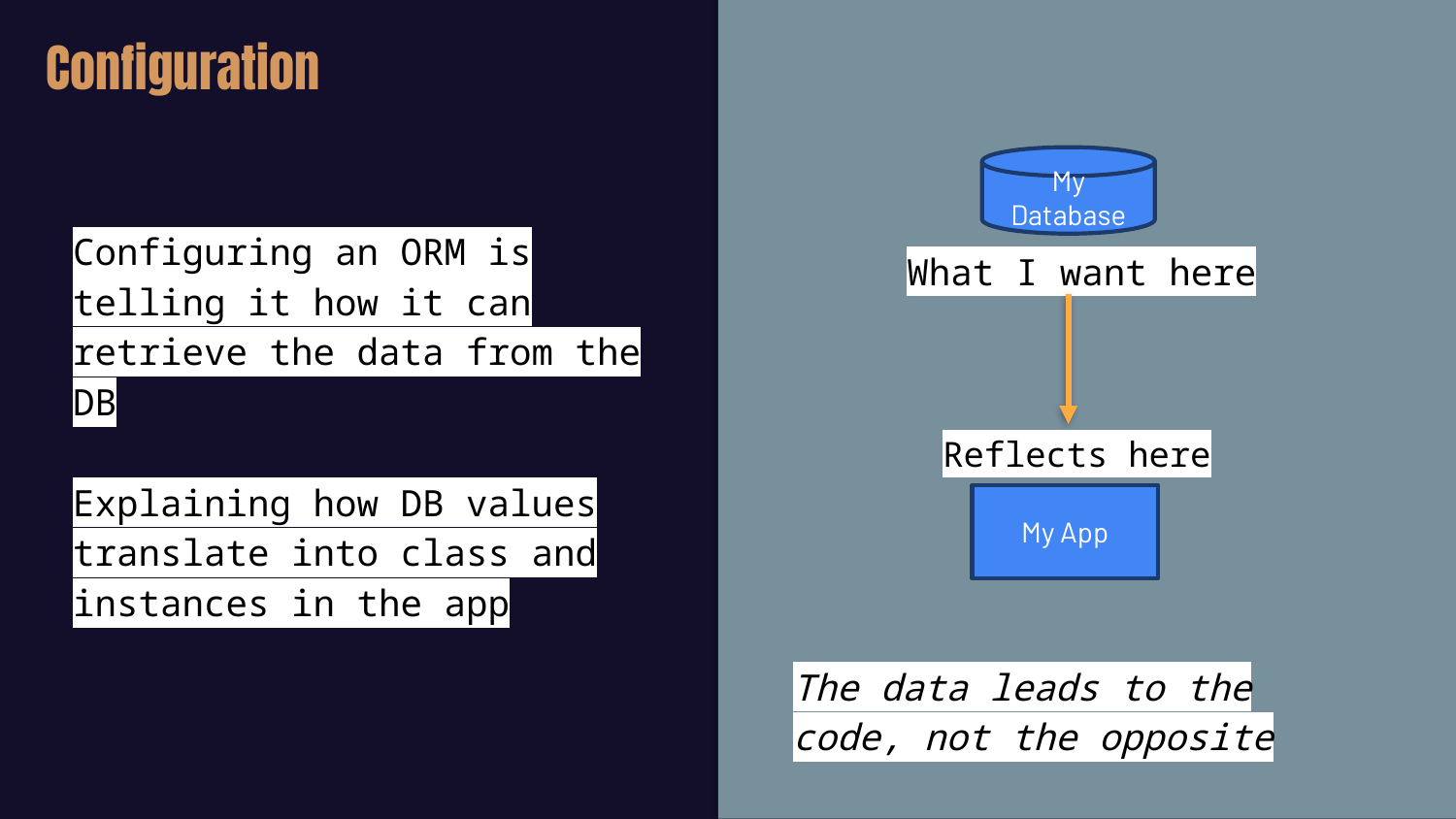

# Configuration
Configuring an ORM is telling it how it can retrieve the data from the DB

Explaining how DB values translate into class and instances in the app

My Database
What I want here
Reflects here
My App
The data leads to the code, not the opposite